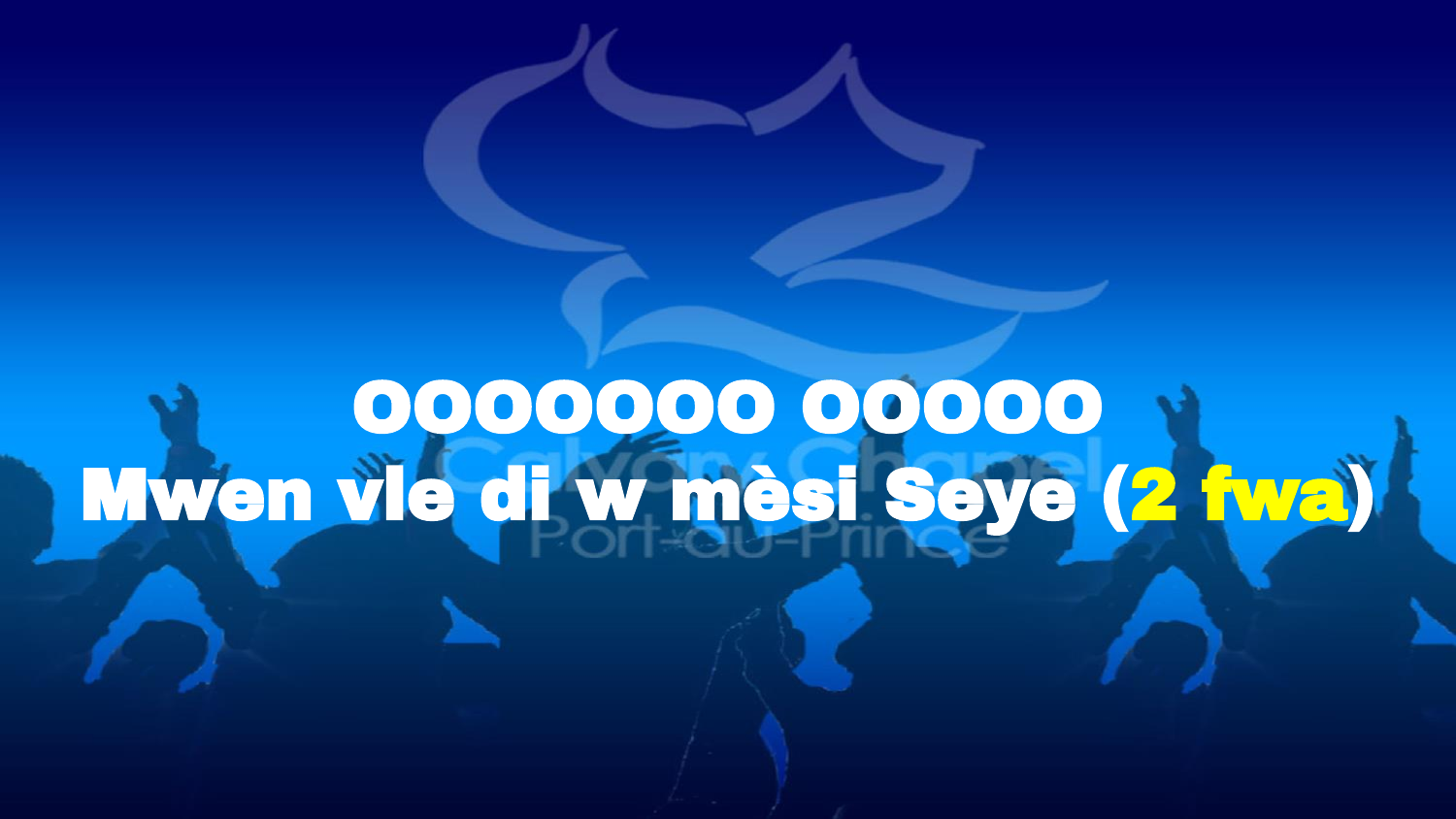

OOOOOOO OOOOO
Mwen vle di w mèsi Seye (2 fwa)